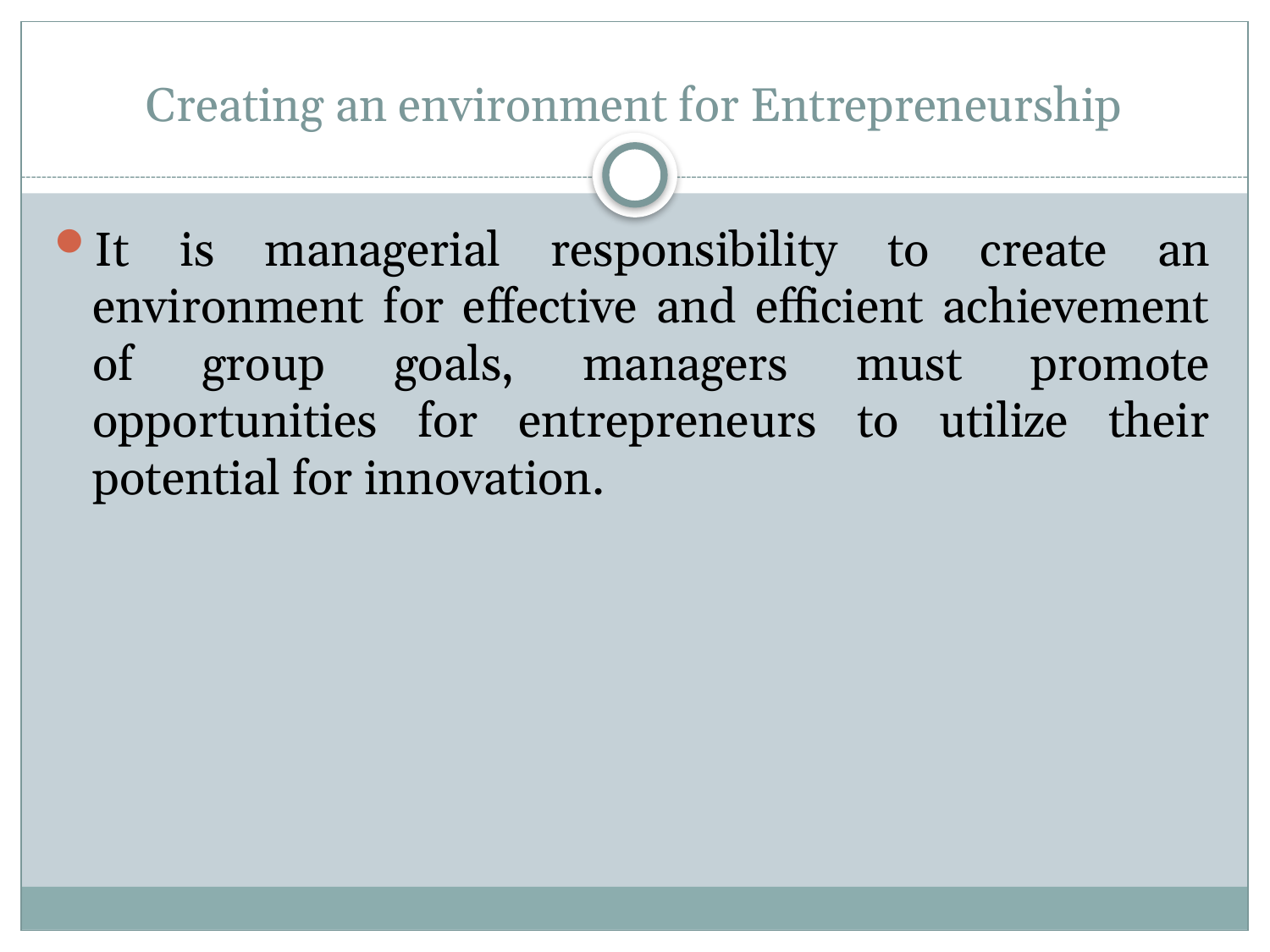

# Creating an environment for Entrepreneurship
It is managerial responsibility to create an environment for effective and efficient achievement of group goals, managers must promote opportunities for entrepreneurs to utilize their potential for innovation.